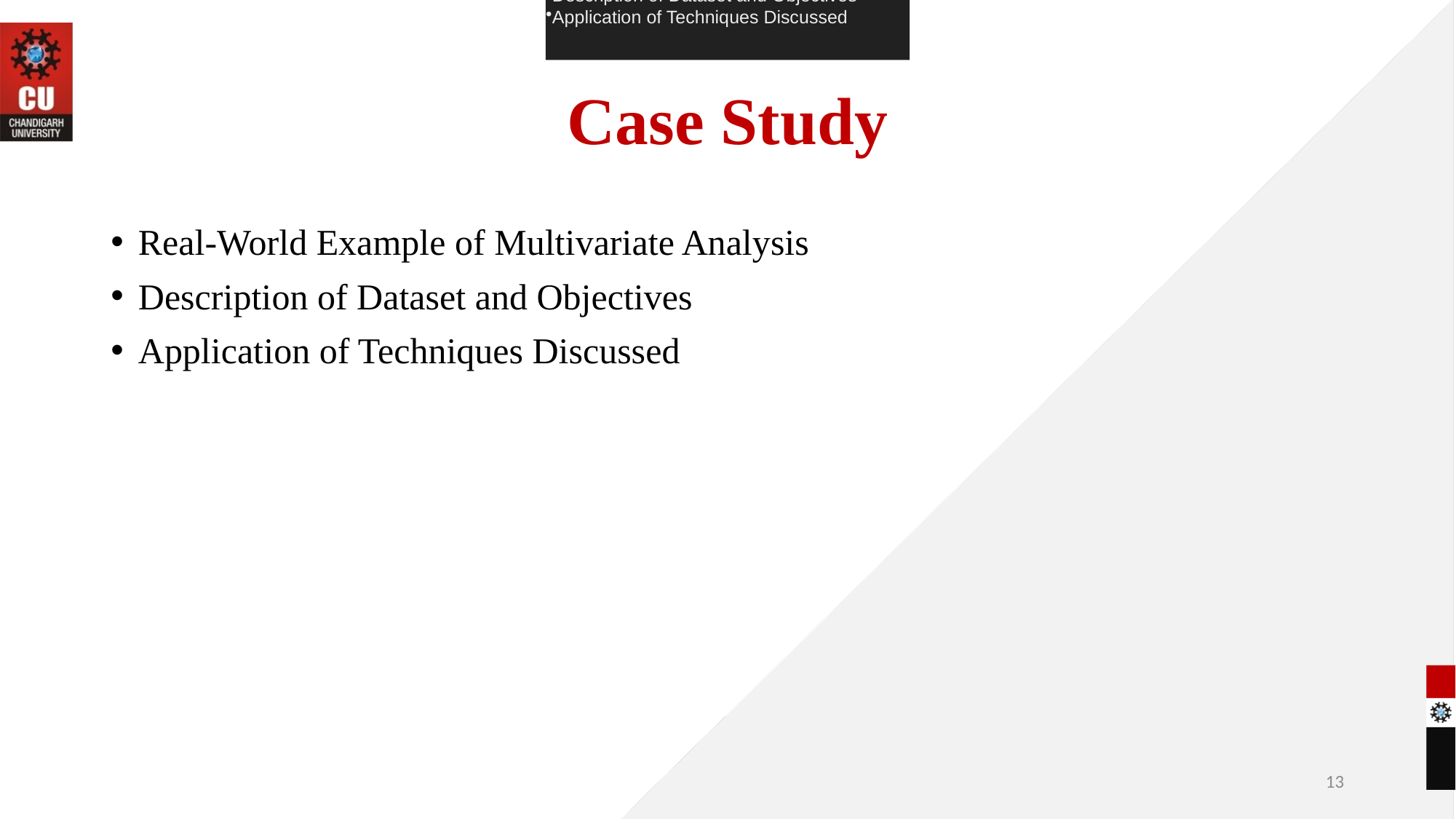

Real-World Example of Multivariate Analysis
Description of Dataset and Objectives
Application of Techniques Discussed
# Case Study
Real-World Example of Multivariate Analysis
Description of Dataset and Objectives
Application of Techniques Discussed
13